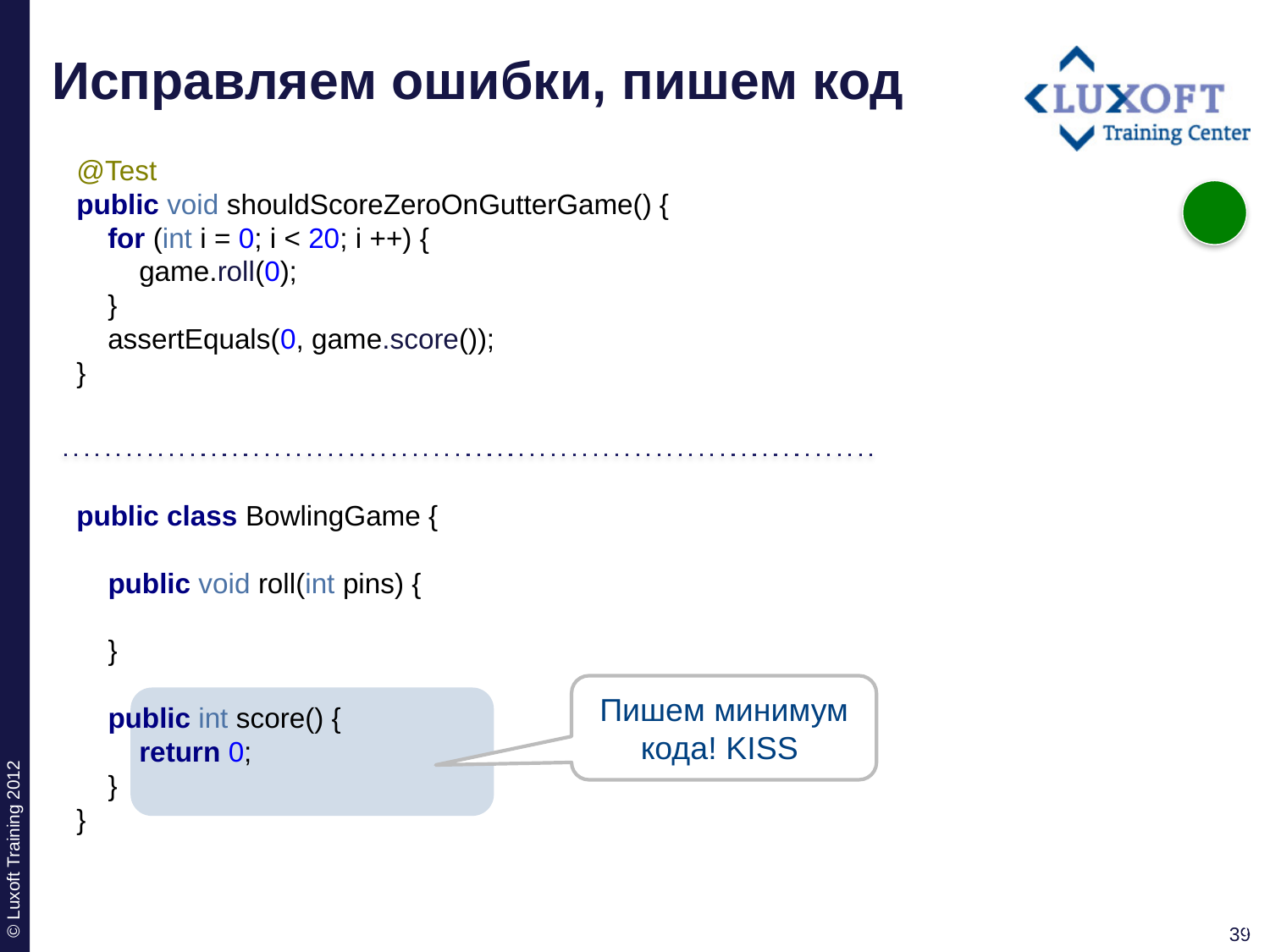

# Исправляем ошибки, пишем код
@Test
public void shouldScoreZeroOnGutterGame() {
    for (int i = 0; i < 20; i ++) {
        game.roll(0);
    }
    assertEquals(0, game.score());
}

public class BowlingGame {

    public void roll(int pins) {

    }

    public int score() {
        return 0;
    }
}

Пишем минимум кода! KISS